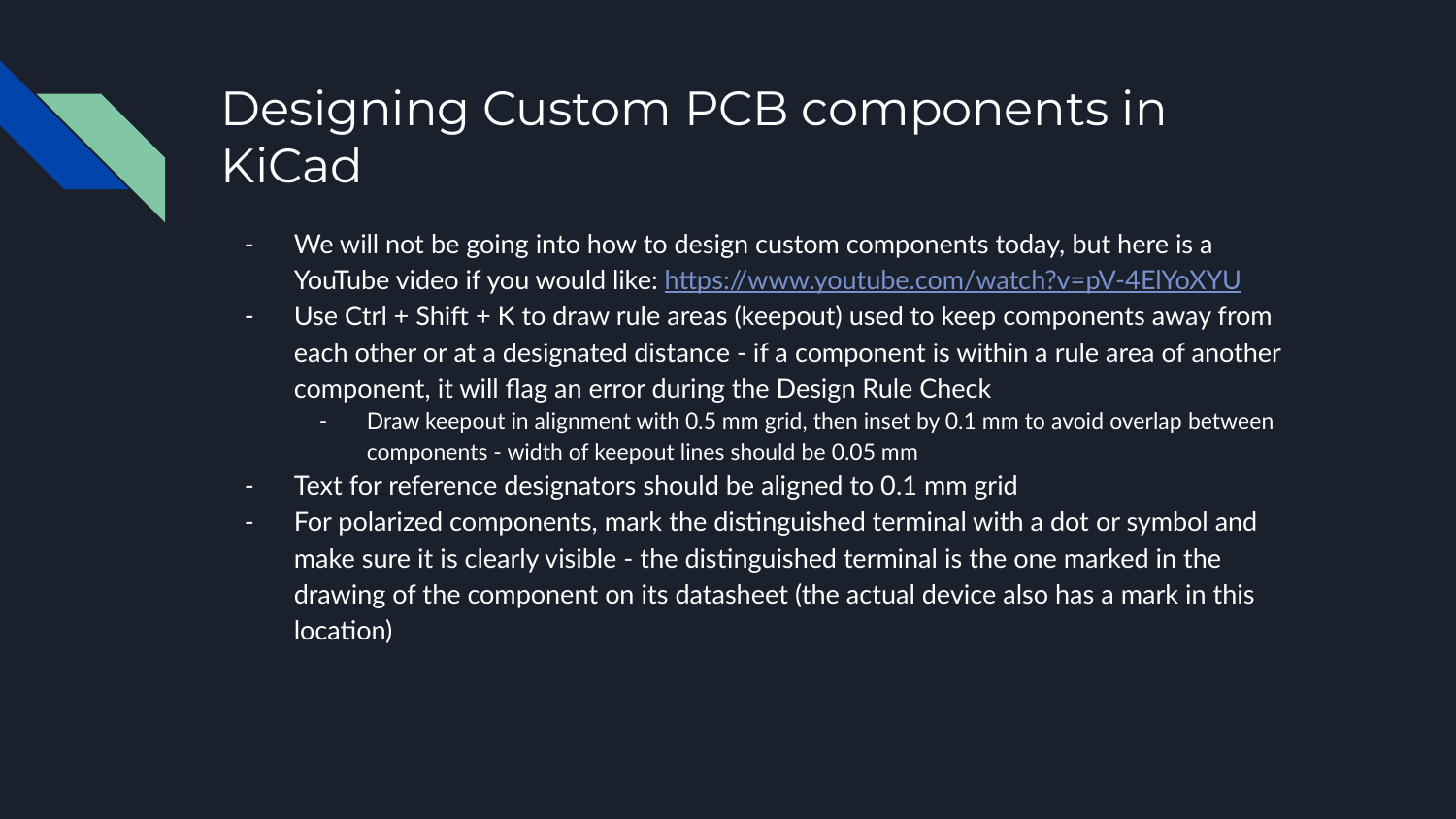

# Designing Custom PCB components in KiCad
We will not be going into how to design custom components today, but here is a YouTube video if you would like: https://www.youtube.com/watch?v=pV-4ElYoXYU
Use Ctrl + Shift + K to draw rule areas (keepout) used to keep components away from each other or at a designated distance - if a component is within a rule area of another component, it will flag an error during the Design Rule Check
Draw keepout in alignment with 0.5 mm grid, then inset by 0.1 mm to avoid overlap between components - width of keepout lines should be 0.05 mm
Text for reference designators should be aligned to 0.1 mm grid
For polarized components, mark the distinguished terminal with a dot or symbol and make sure it is clearly visible - the distinguished terminal is the one marked in the drawing of the component on its datasheet (the actual device also has a mark in this location)